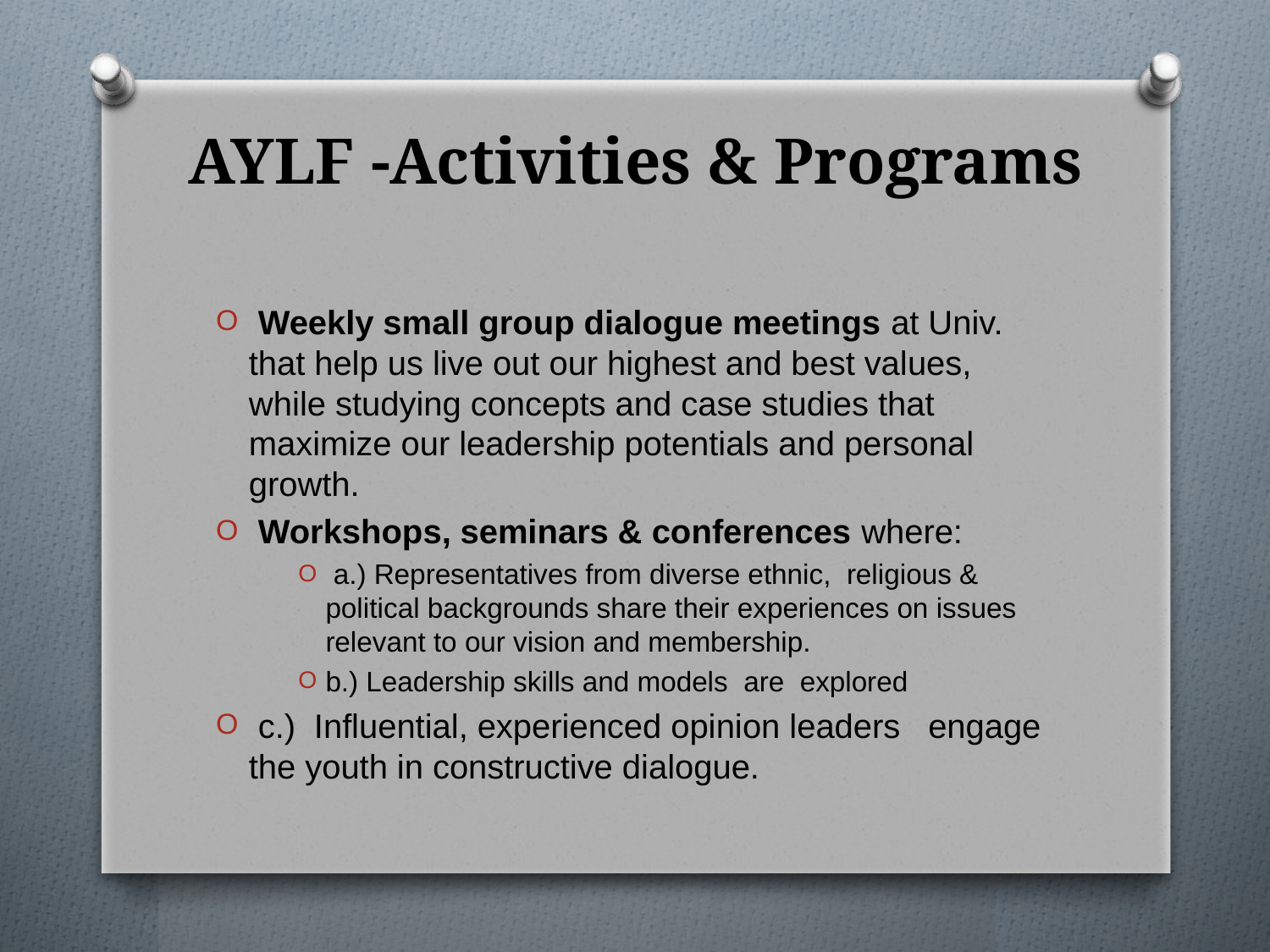

# AYLF -Activities & Programs
 Weekly small group dialogue meetings at Univ. that help us live out our highest and best values, while studying concepts and case studies that maximize our leadership potentials and personal growth.
 Workshops, seminars & conferences where:
 a.) Representatives from diverse ethnic,  religious & political backgrounds share their experiences on issues relevant to our vision and membership.
b.) Leadership skills and models  are  explored
 c.)  Influential, experienced opinion leaders   engage the youth in constructive dialogue.